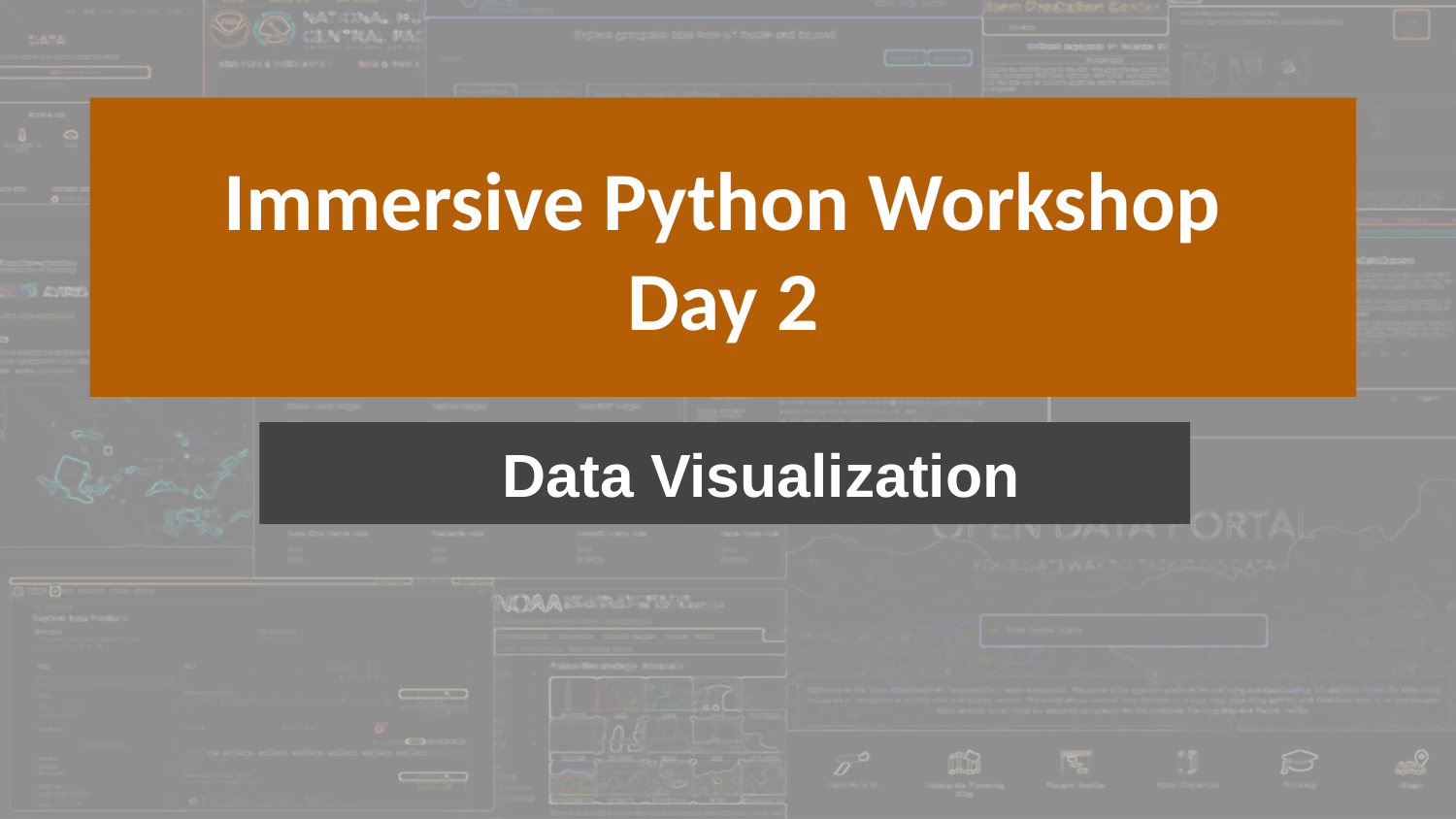

# Immersive Python Workshop
Day 2
Data Visualization